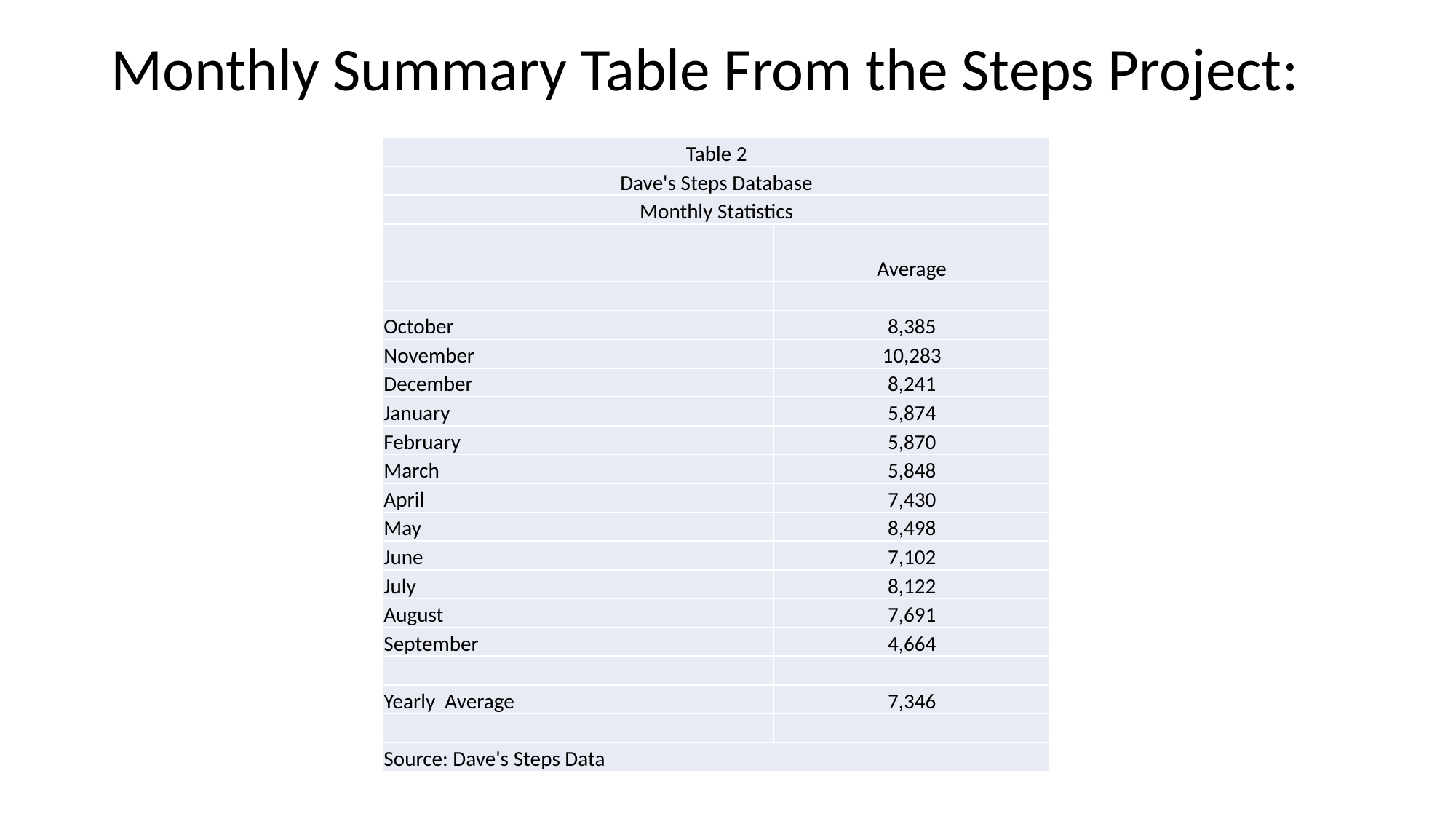

# Monthly Summary Table From the Steps Project:
| Table 2 |  |
| --- | --- |
| Dave's Steps Database |  |
| Monthly Statistics |  |
|  |  |
|  | Average |
|  |  |
| October | 8,385 |
| November | 10,283 |
| December | 8,241 |
| January | 5,874 |
| February | 5,870 |
| March | 5,848 |
| April | 7,430 |
| May | 8,498 |
| June | 7,102 |
| July | 8,122 |
| August | 7,691 |
| September | 4,664 |
|  |  |
| Yearly Average | 7,346 |
|  |  |
| Source: Dave's Steps Data |  |